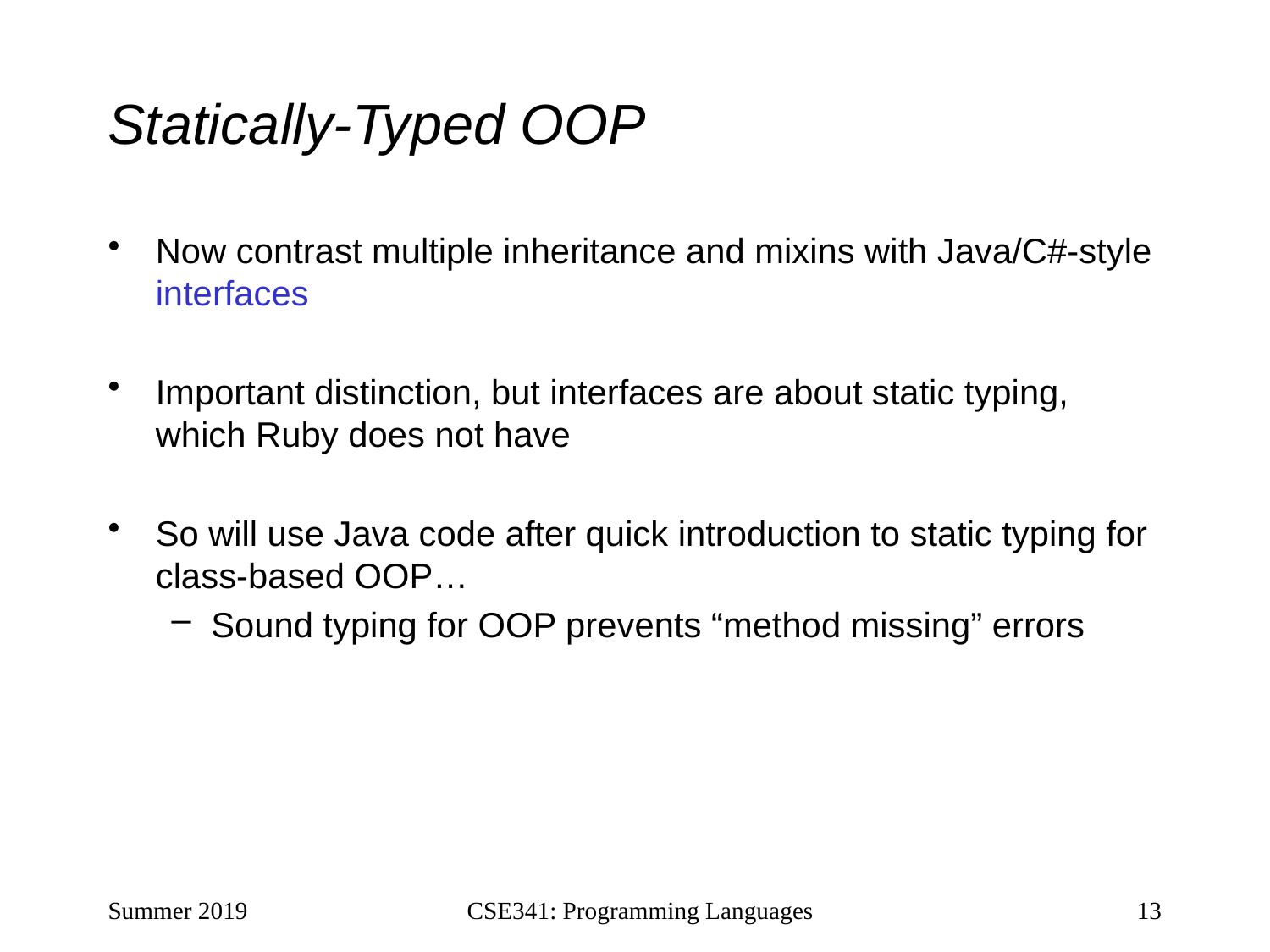

# Statically-Typed OOP
Now contrast multiple inheritance and mixins with Java/C#-style interfaces

Important distinction, but interfaces are about static typing, which Ruby does not have

So will use Java code after quick introduction to static typing for class-based OOP…
Sound typing for OOP prevents “method missing” errors
Summer 2019
CSE341: Programming Languages
13